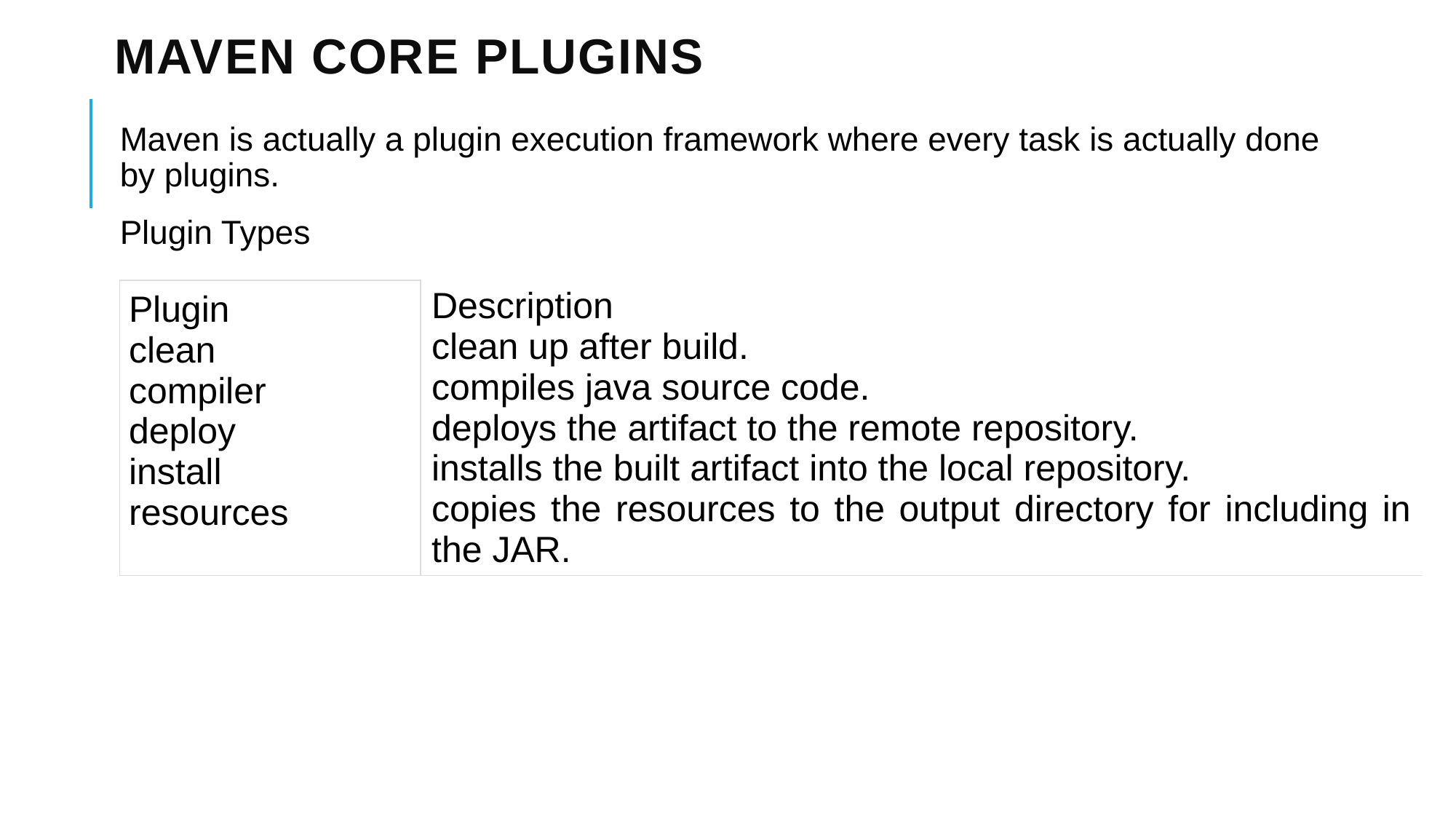

# Maven Core Plugins
Maven is actually a plugin execution framework where every task is actually done by plugins.
Plugin Types

| Plugin clean compiler deploy install resources | Description clean up after build. compiles java source code. deploys the artifact to the remote repository. installs the built artifact into the local repository. copies the resources to the output directory for including in the JAR. |
| --- | --- |